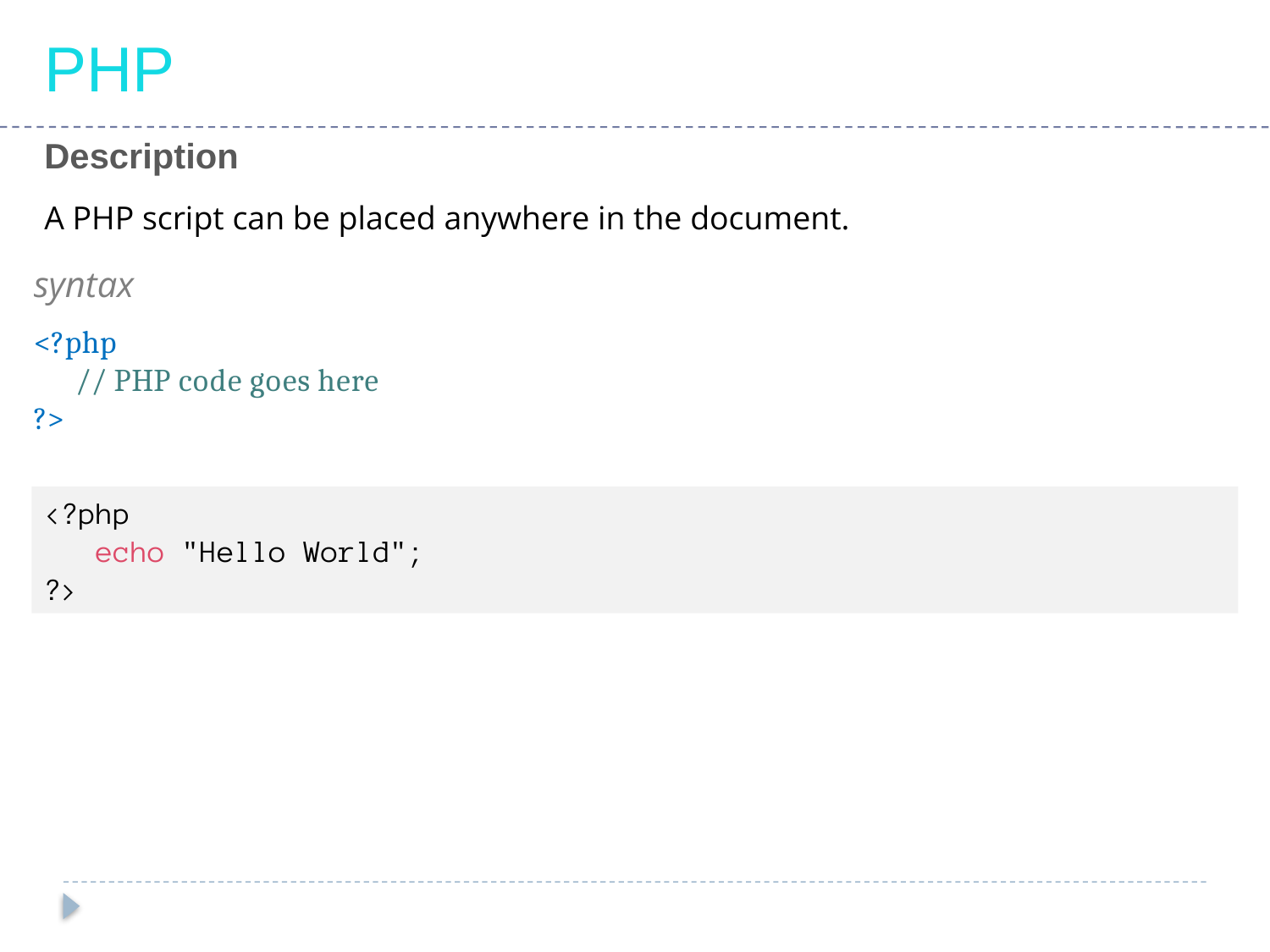

PHP
Description
A PHP script can be placed anywhere in the document.
syntax
<?php
      // PHP code goes here
?>
<?php
   echo "Hello World";
?>